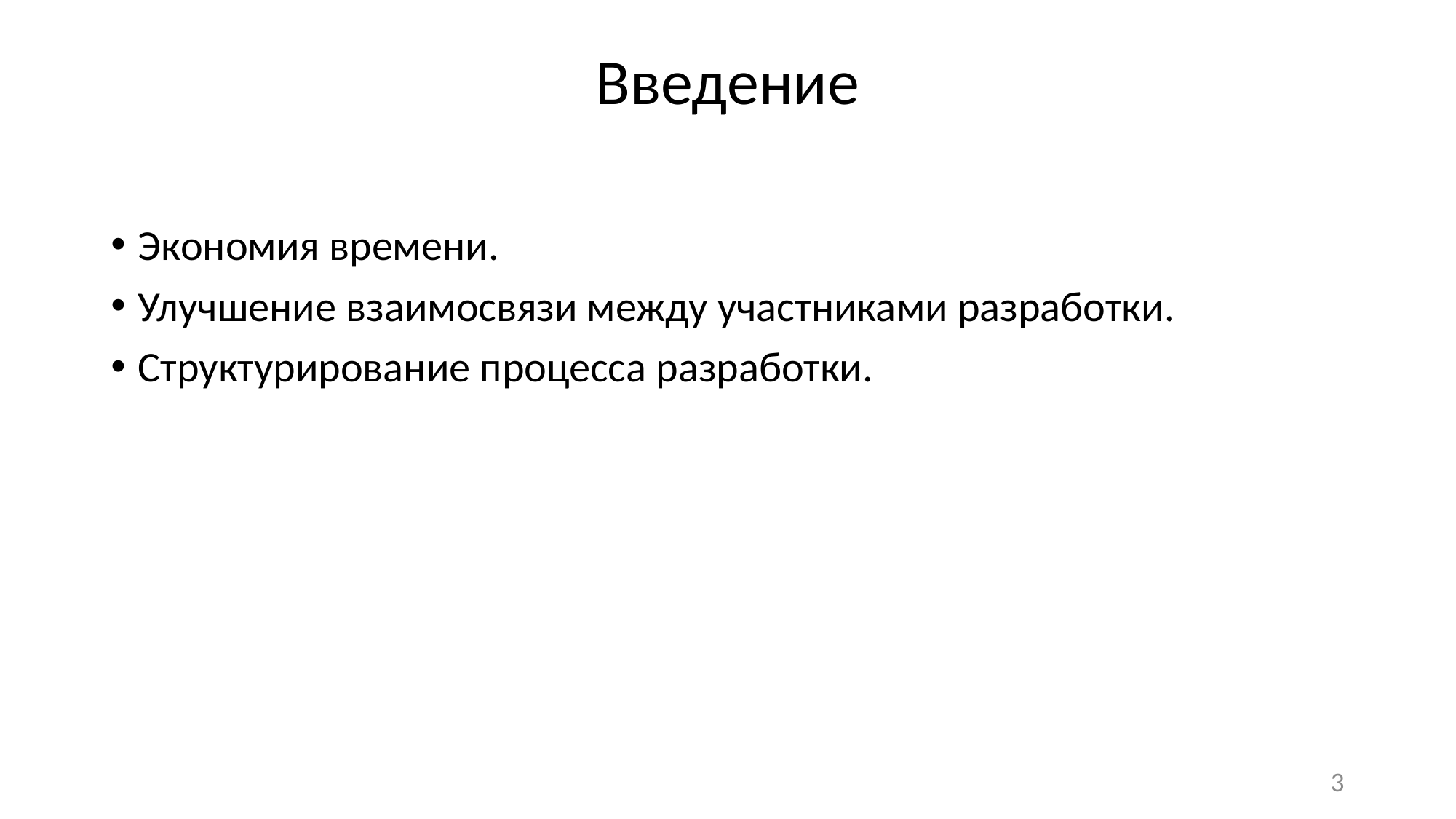

# Введение
Экономия времени.
Улучшение взаимосвязи между участниками разработки.
Структурирование процесса разработки.
3